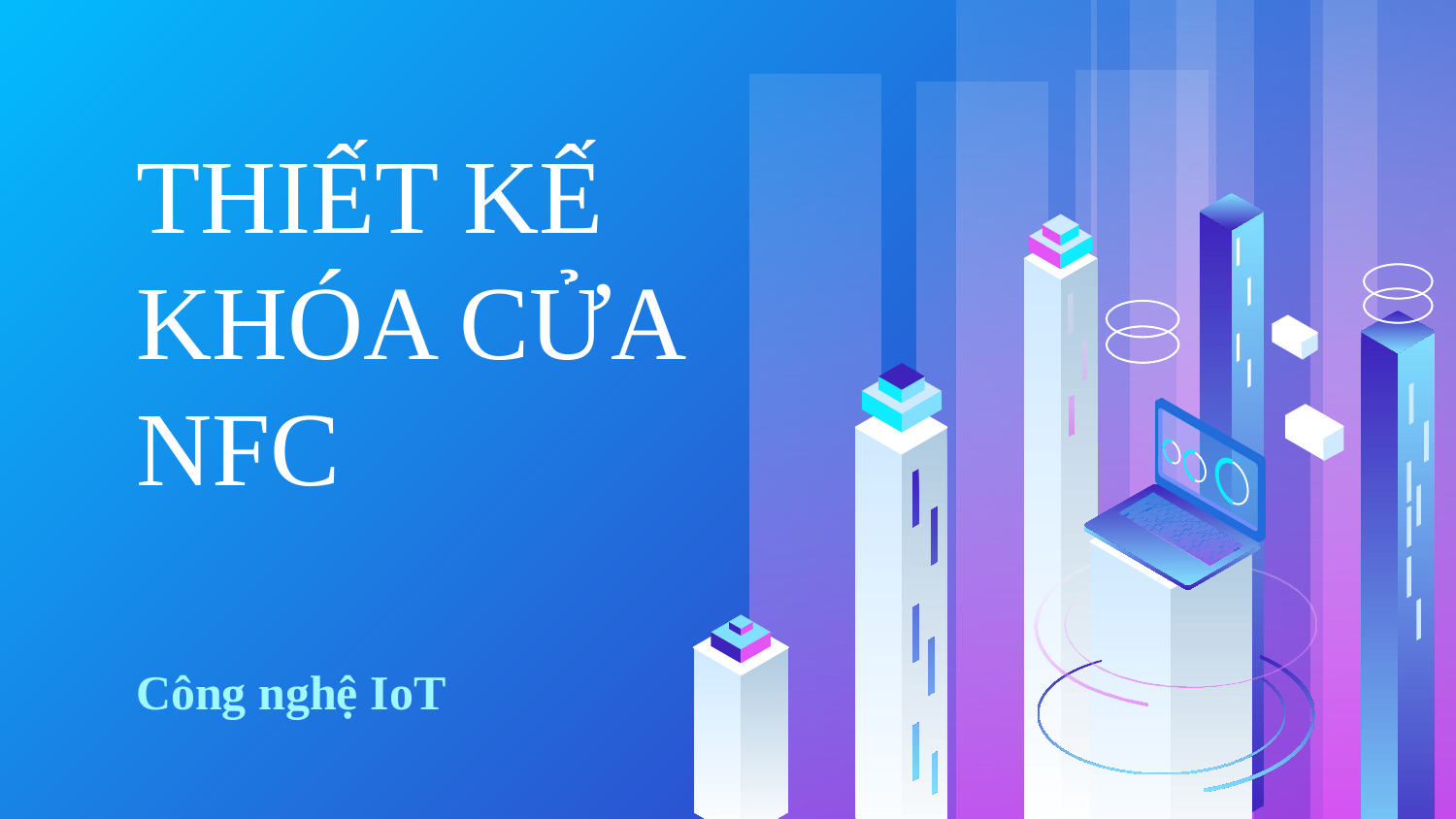

# THIẾT KẾ KHÓA CỬA NFC
Công nghệ IoT